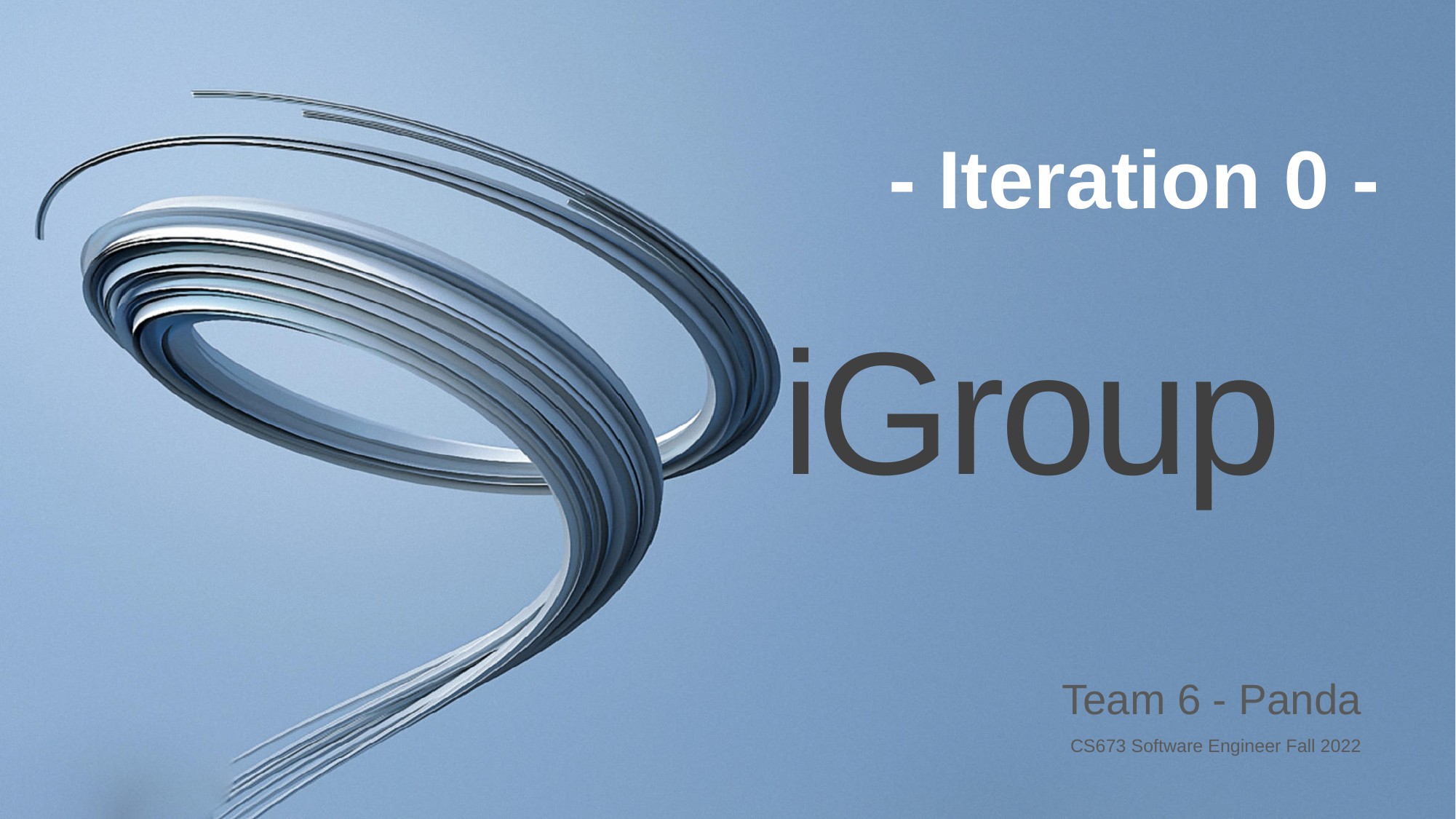

- Iteration 0 -
 iGroup
Team 6 - Panda
CS673 Software Engineer Fall 2022